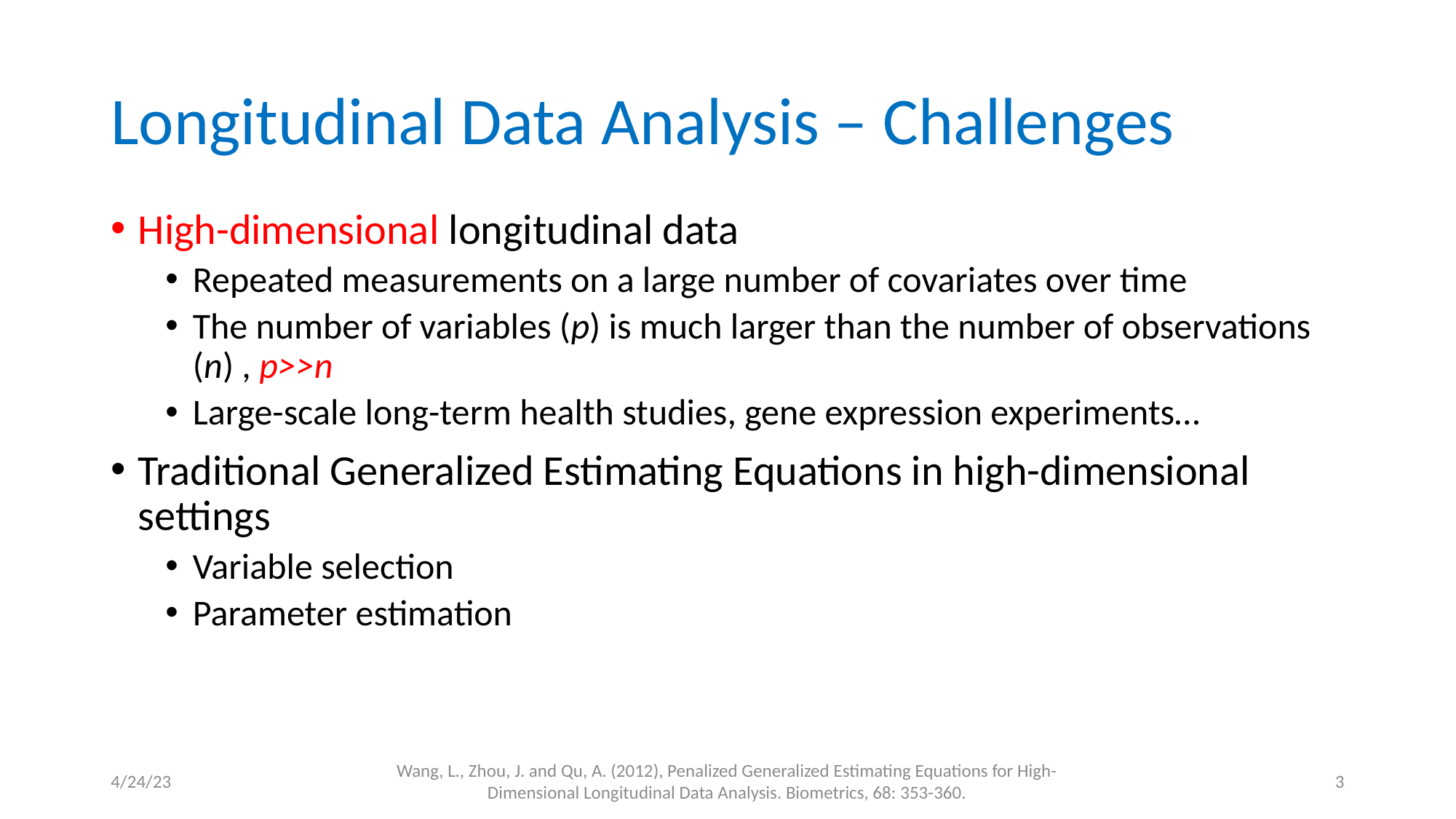

# Longitudinal Data Analysis – Challenges
High-dimensional longitudinal data
Repeated measurements on a large number of covariates over time
The number of variables (p) is much larger than the number of observations (n) , p>>n
Large-scale long-term health studies, gene expression experiments…
Traditional Generalized Estimating Equations in high-dimensional settings
Variable selection
Parameter estimation
4/24/23
Wang, L., Zhou, J. and Qu, A. (2012), Penalized Generalized Estimating Equations for High-Dimensional Longitudinal Data Analysis. Biometrics, 68: 353-360.
3